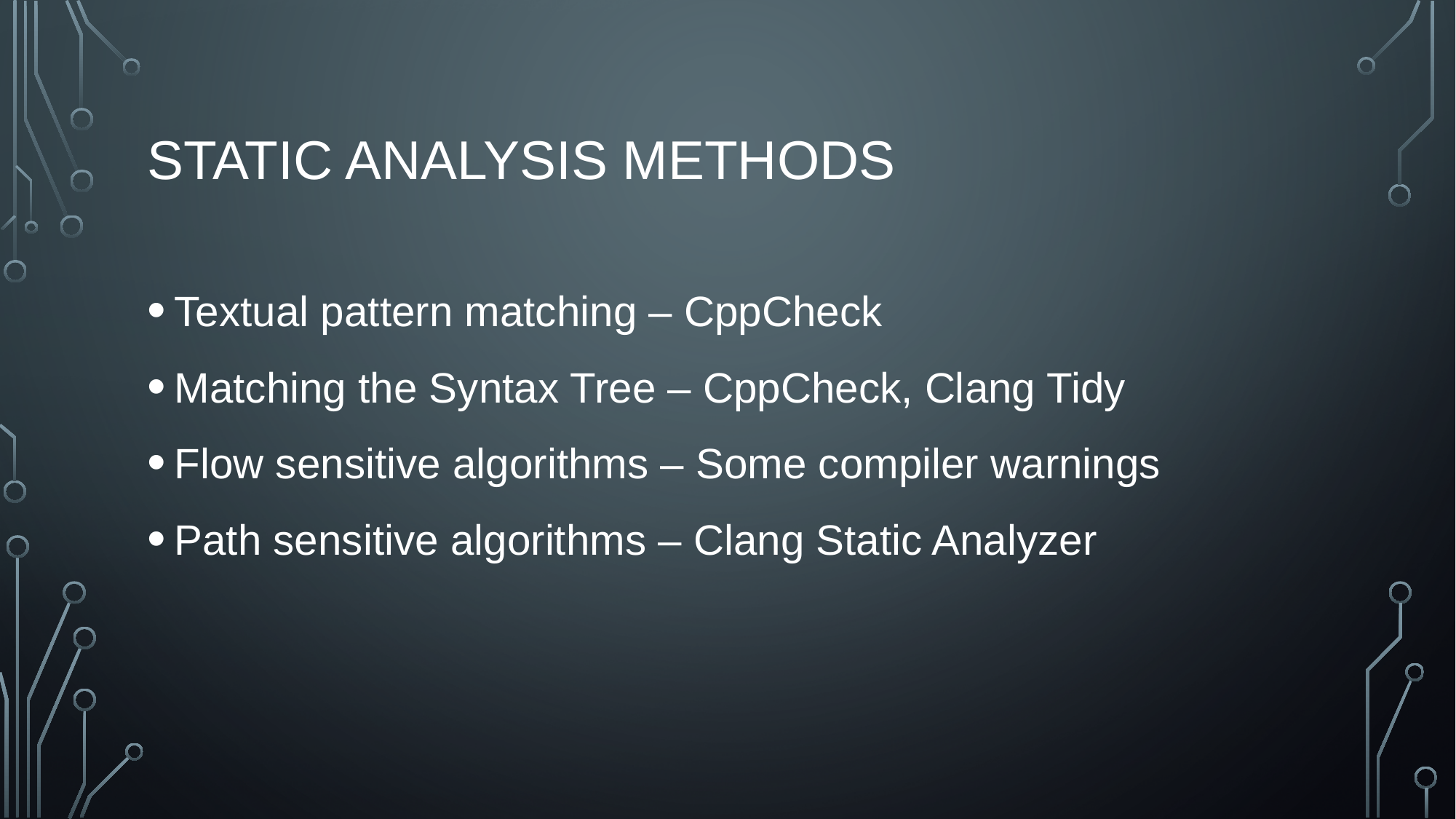

# Static analysis methods
Textual pattern matching – CppCheck
Matching the Syntax Tree – CppCheck, Clang Tidy
Flow sensitive algorithms – Some compiler warnings
Path sensitive algorithms – Clang Static Analyzer